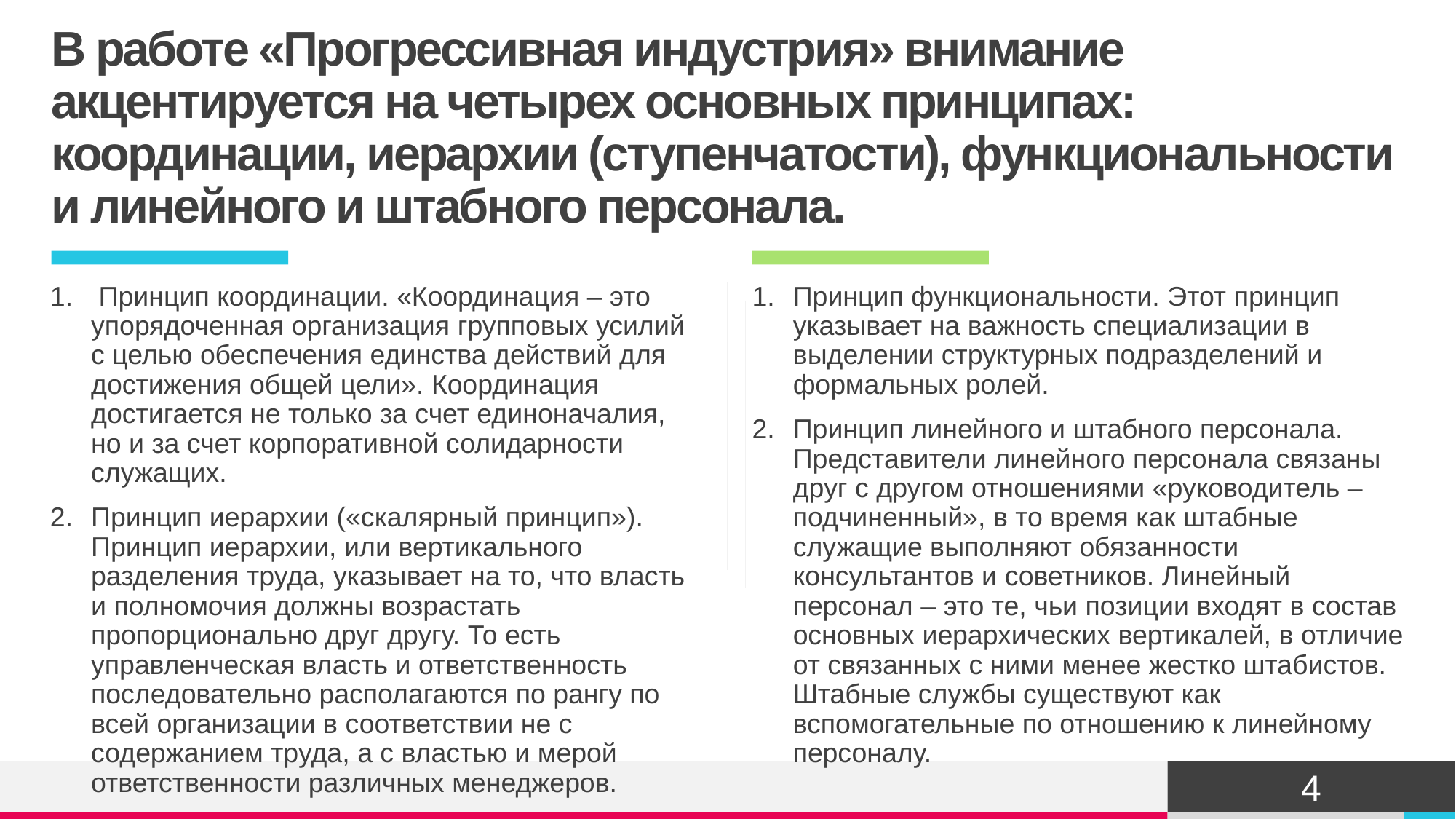

# В работе «Прогрессивная индустрия» внимание акцентируется на четырех основных принципах: координации, иерархии (ступенчатости), функциональности и линейного и штабного персонала.

 Принцип координации. «Координация – это упорядоченная организация групповых усилий с целью обеспечения единства действий для достижения общей цели». Координация достигается не только за счет единоначалия, но и за счет корпоративной солидарности служащих.
Принцип иерархии («скалярный принцип»). Принцип иерархии, или вертикального разделения труда, указывает на то, что власть и полномочия должны возрастать пропорционально друг другу. То есть управленческая власть и ответственность последовательно располагаются по рангу по всей организации в соответствии не с содержанием труда, а с властью и мерой ответственности различных менеджеров.

Принцип функциональности. Этот принцип указывает на важность специализации в выделении структурных подразделений и формальных ролей.
Принцип линейного и штабного персонала. Представители линейного персонала связаны друг с другом отношениями «руководитель – подчиненный», в то время как штабные служащие выполняют обязанности консультантов и советников. Линейный персонал – это те, чьи позиции входят в состав основных иерархических вертикалей, в отличие от связанных с ними менее жестко штабистов. Штабные службы существуют как вспомогательные по отношению к линейному персоналу.
4